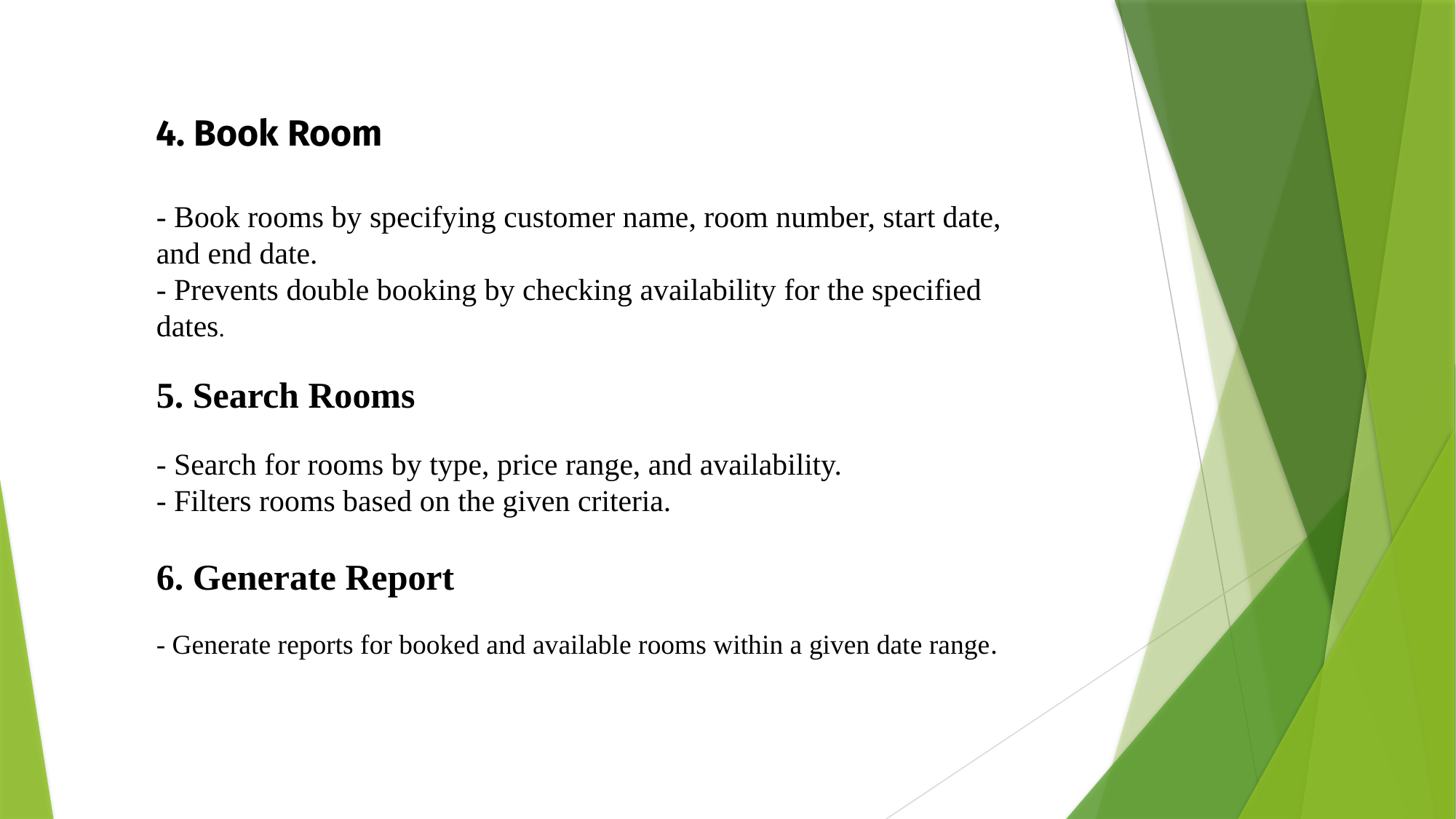

4. Book Room

- Book rooms by specifying customer name, room number, start date, and end date.
- Prevents double booking by checking availability for the specified dates.

5. Search Rooms

- Search for rooms by type, price range, and availability.
- Filters rooms based on the given criteria.

6. Generate Report

- Generate reports for booked and available rooms within a given date range.